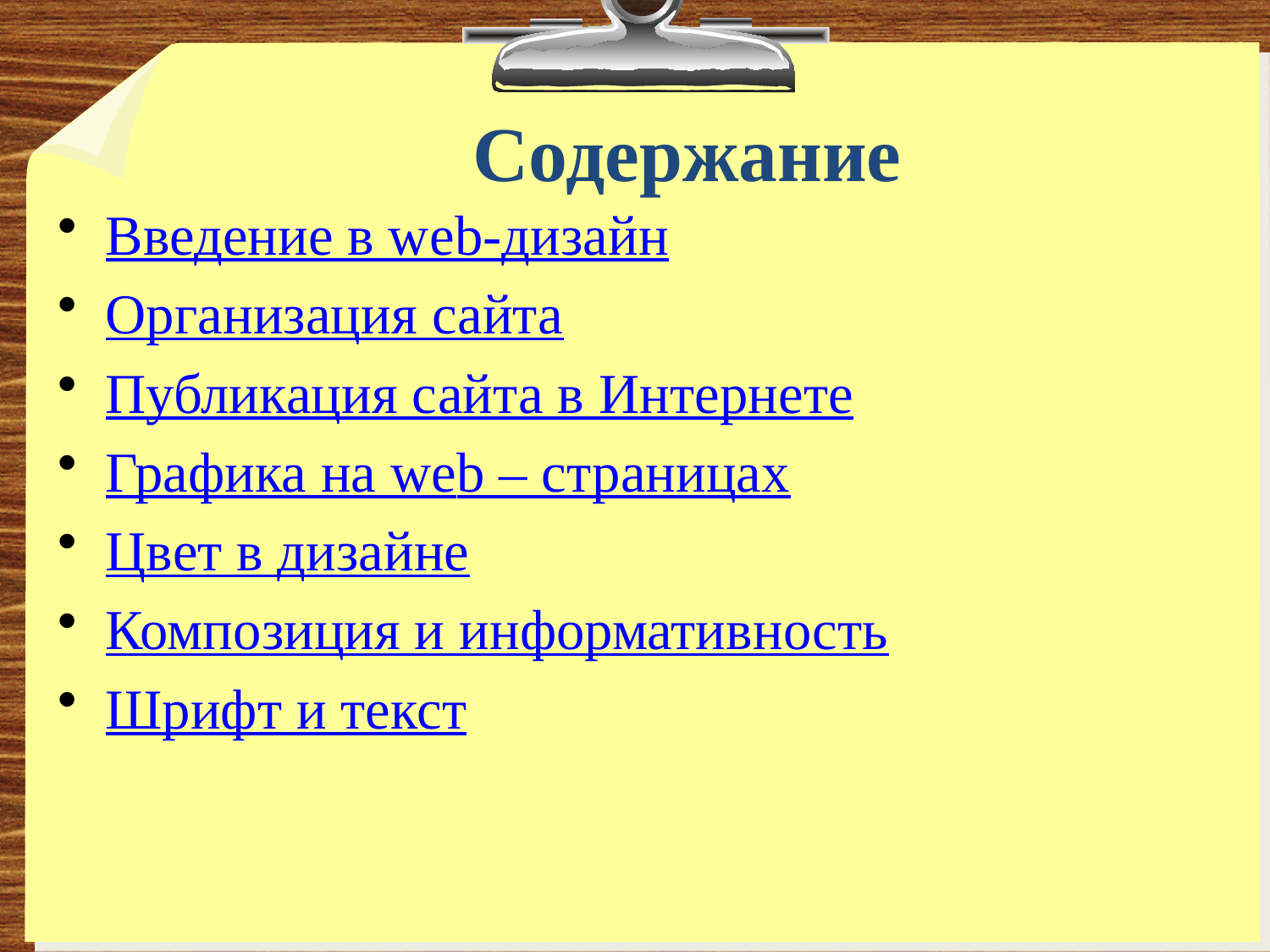

# Содержание
Введение в wеb-дизайн
Организация сайта
Публикация сайта в Интернете
Графика на wеb – страницах
Цвет в дизайне
Композиция и информативность
Шрифт и текст